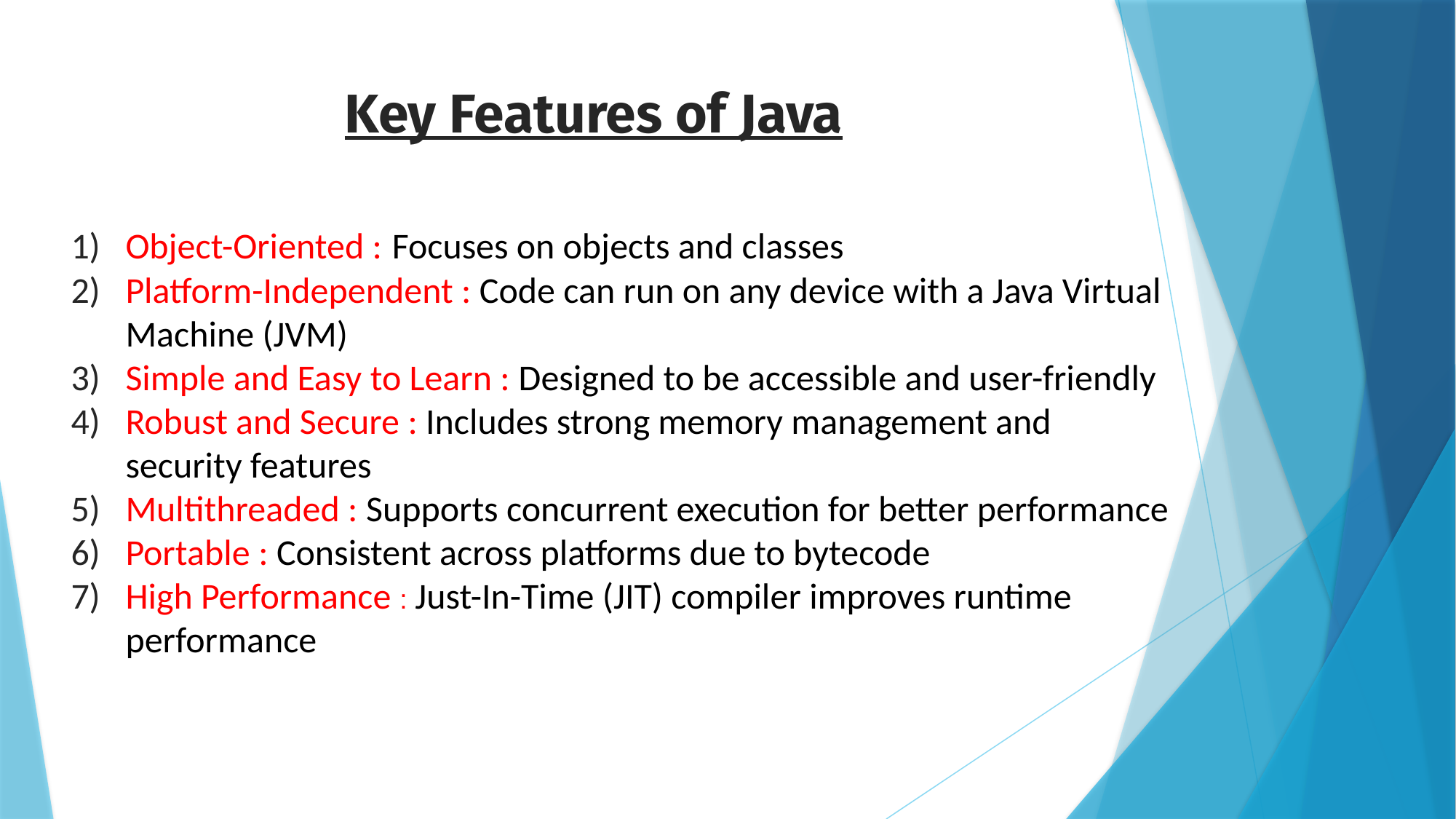

# Key Features of Java
Object-Oriented : Focuses on objects and classes
Platform-Independent : Code can run on any device with a Java Virtual Machine (JVM)
Simple and Easy to Learn : Designed to be accessible and user-friendly
Robust and Secure : Includes strong memory management and security features
Multithreaded : Supports concurrent execution for better performance
Portable : Consistent across platforms due to bytecode
High Performance : Just-In-Time (JIT) compiler improves runtime performance